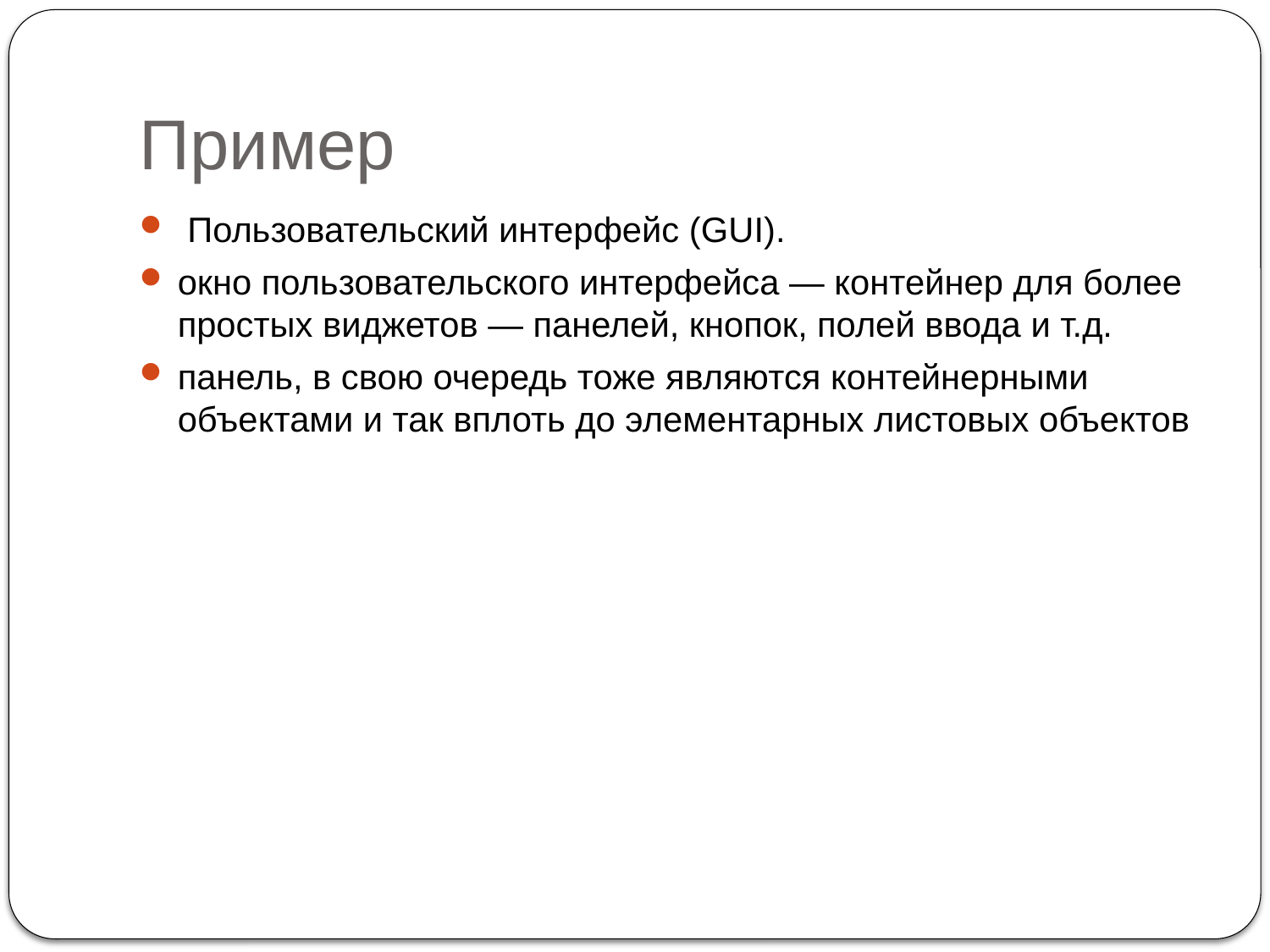

# Пример
 Пользовательский интерфейс (GUI).
окно пользовательского интерфейса — контейнер для более простых виджетов — панелей, кнопок, полей ввода и т.д.
панель, в свою очередь тоже являются контейнерными объектами и так вплоть до элементарных листовых объектов